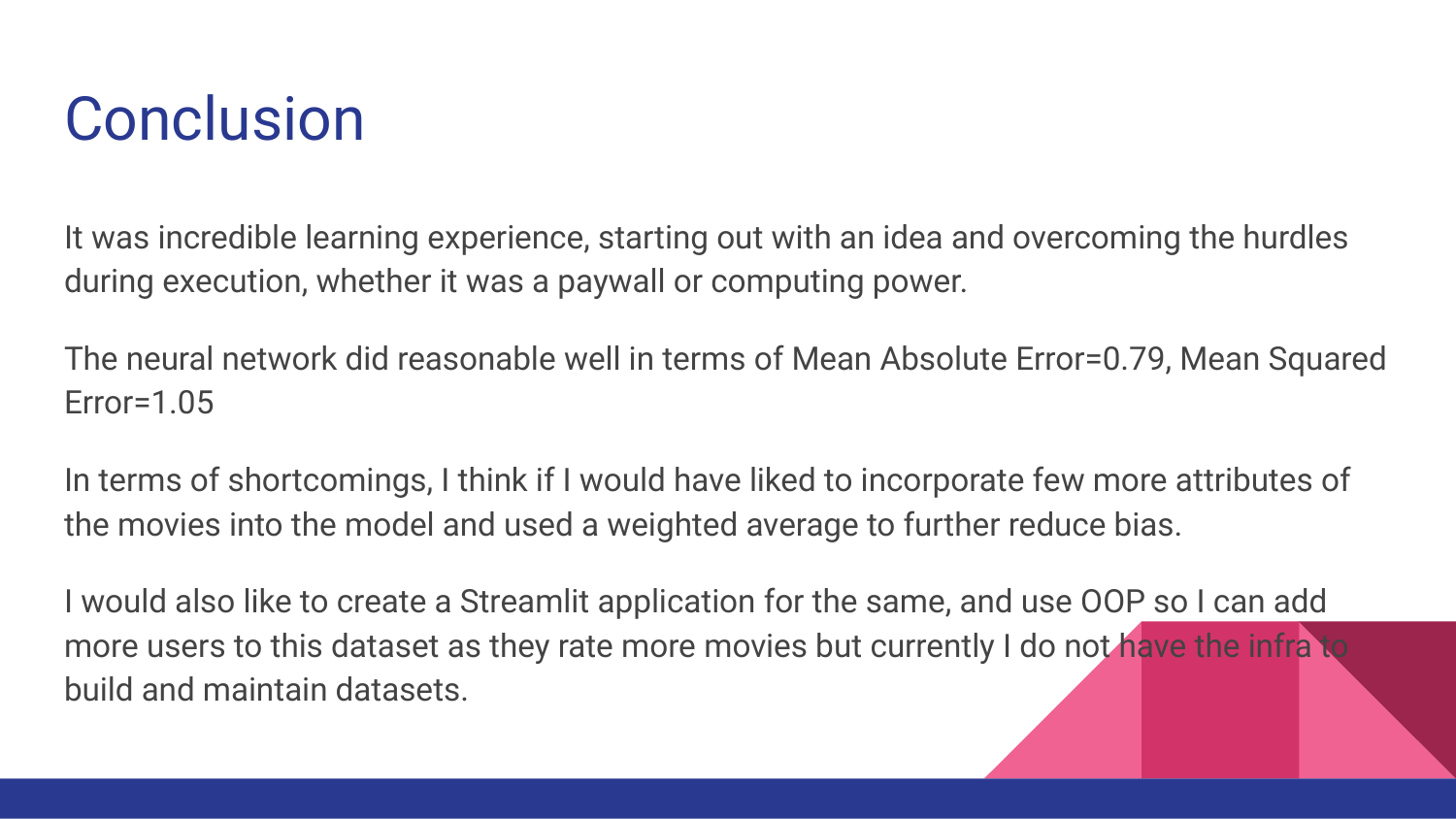

# Conclusion
It was incredible learning experience, starting out with an idea and overcoming the hurdles during execution, whether it was a paywall or computing power.
The neural network did reasonable well in terms of Mean Absolute Error=0.79, Mean Squared Error=1.05
In terms of shortcomings, I think if I would have liked to incorporate few more attributes of the movies into the model and used a weighted average to further reduce bias.
I would also like to create a Streamlit application for the same, and use OOP so I can add more users to this dataset as they rate more movies but currently I do not have the infra to build and maintain datasets.